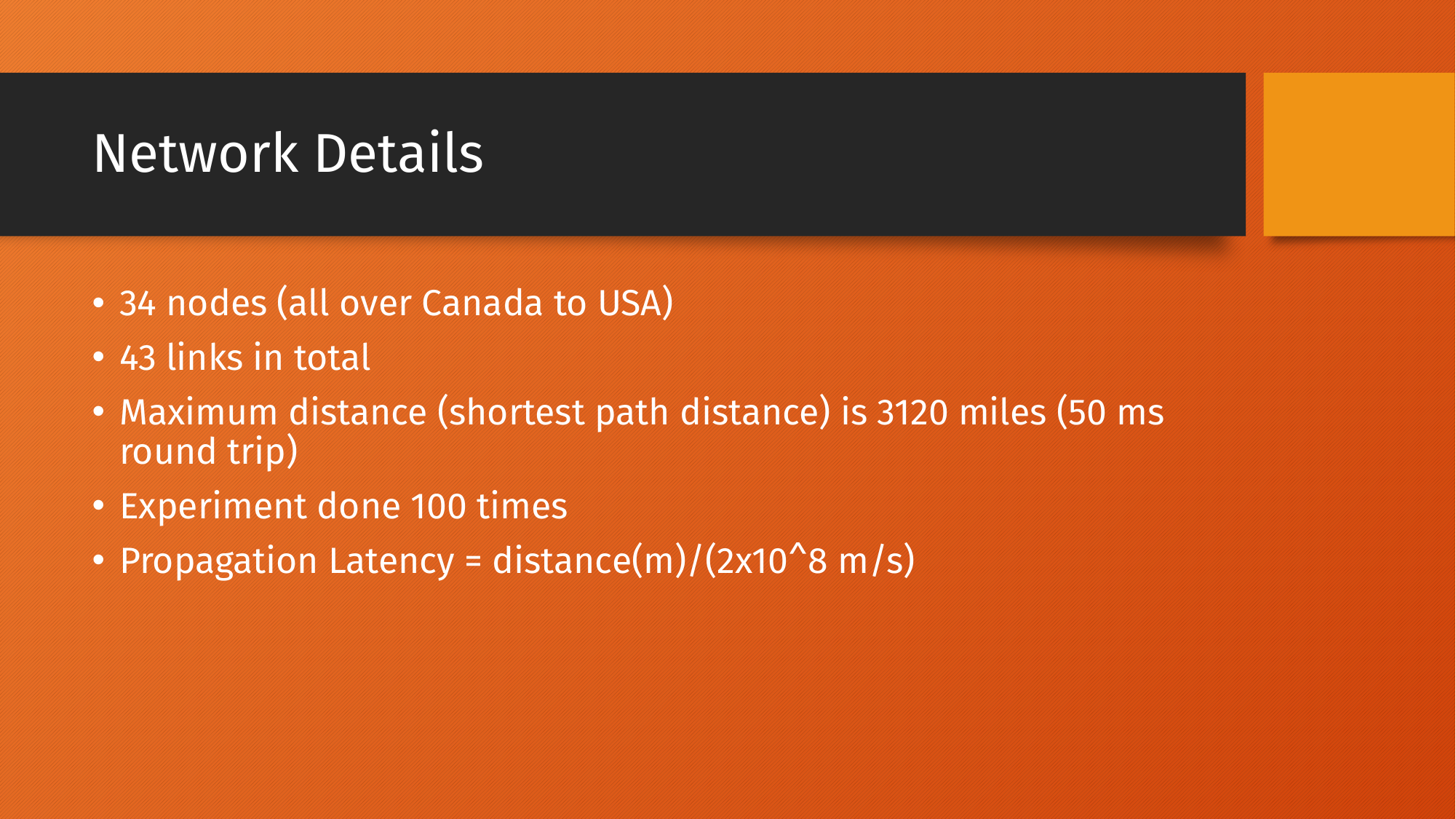

# Network Details
34 nodes (all over Canada to USA)
43 links in total
Maximum distance (shortest path distance) is 3120 miles (50 ms round trip)
Experiment done 100 times
Propagation Latency = distance(m)/(2x10^8 m/s)